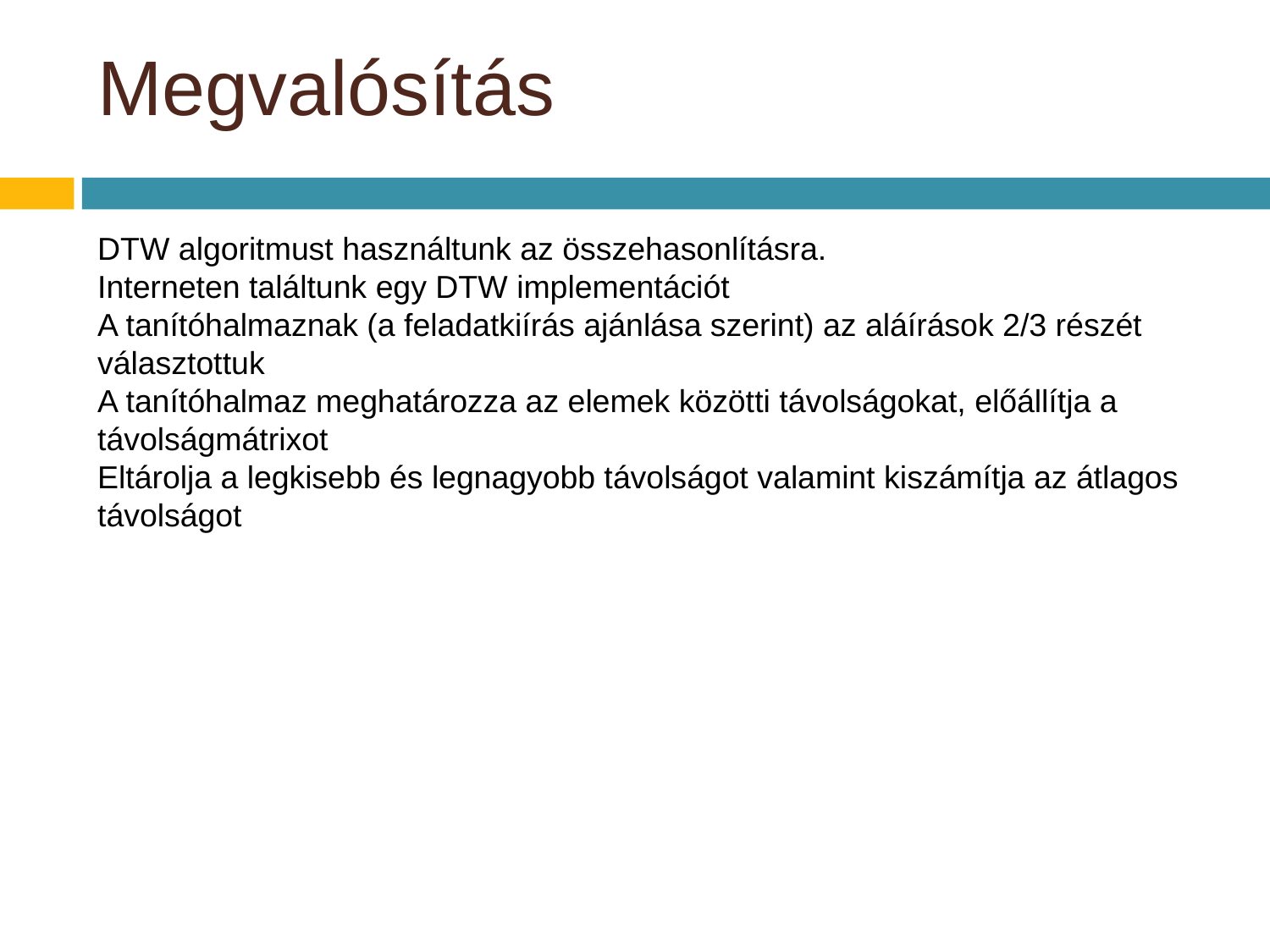

Megvalósítás
DTW algoritmust használtunk az összehasonlításra.
Interneten találtunk egy DTW implementációt
A tanítóhalmaznak (a feladatkiírás ajánlása szerint) az aláírások 2/3 részét választottuk
A tanítóhalmaz meghatározza az elemek közötti távolságokat, előállítja a távolságmátrixot
Eltárolja a legkisebb és legnagyobb távolságot valamint kiszámítja az átlagos távolságot